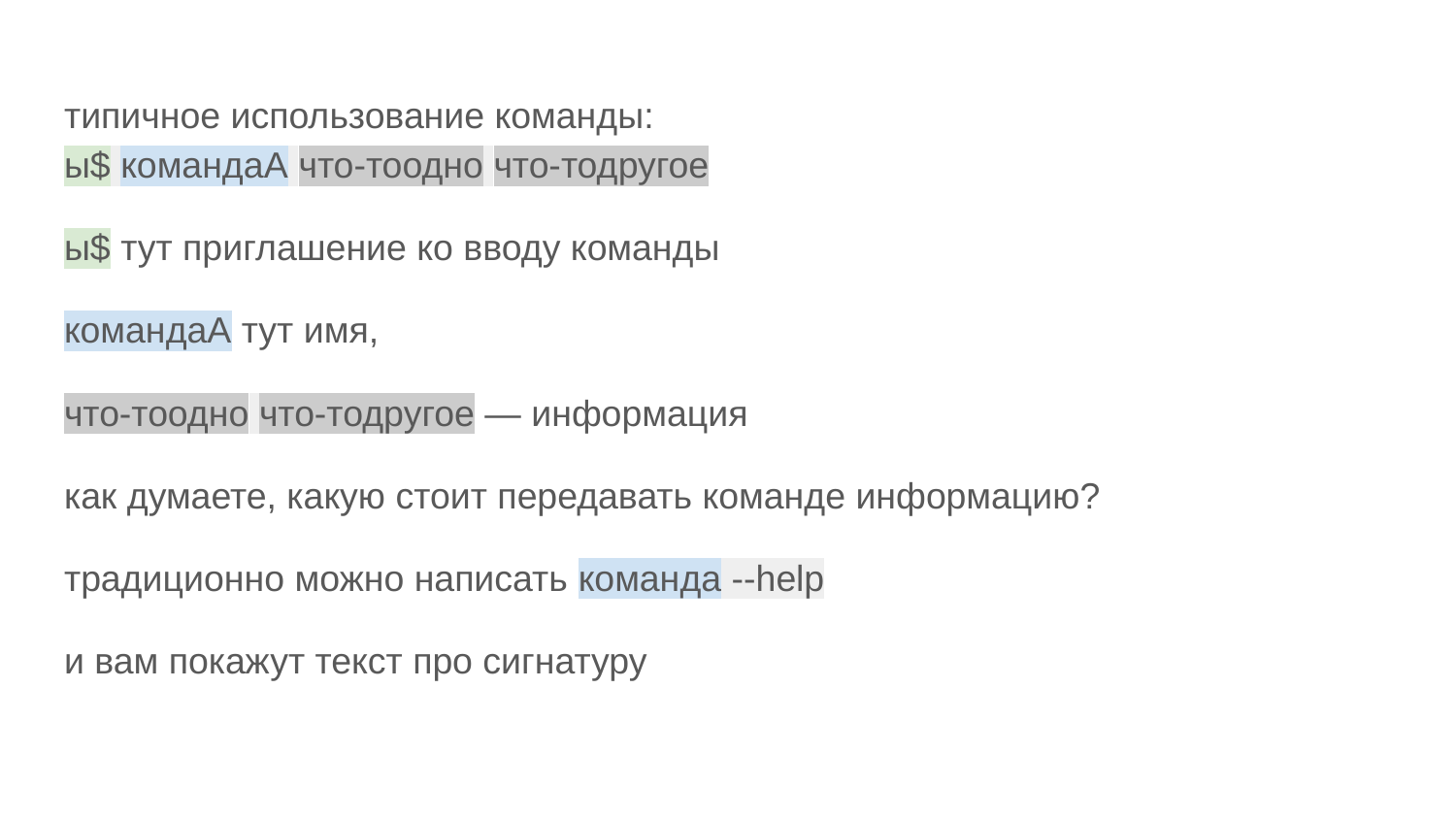

типичное использование команды:
ы$ командаА что-тоодно что-тодругое
ы$ тут приглашение ко вводу команды
командаА тут имя,
что-тоодно что-тодругое — информация
как думаете, какую стоит передавать команде информацию?
традиционно можно написать команда --help
и вам покажут текст про сигнатуру